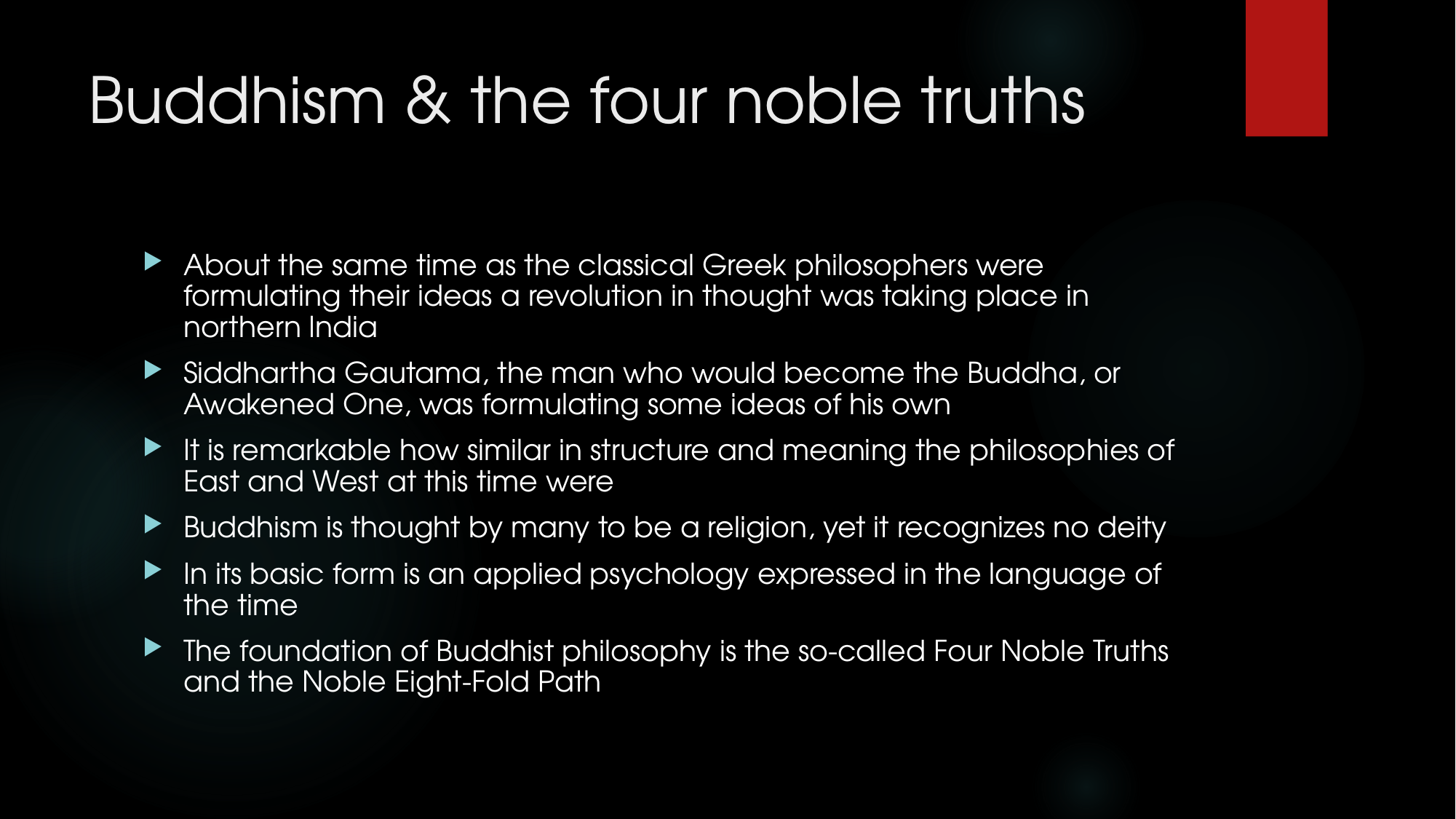

# Buddhism & the four noble truths
About the same time as the classical Greek philosophers were formulating their ideas a revolution in thought was taking place in northern India
Siddhartha Gautama, the man who would become the Buddha, or Awakened One, was formulating some ideas of his own
It is remarkable how similar in structure and meaning the philosophies of East and West at this time were
Buddhism is thought by many to be a religion, yet it recognizes no deity
In its basic form is an applied psychology expressed in the language of the time
The foundation of Buddhist philosophy is the so-called Four Noble Truths and the Noble Eight-Fold Path